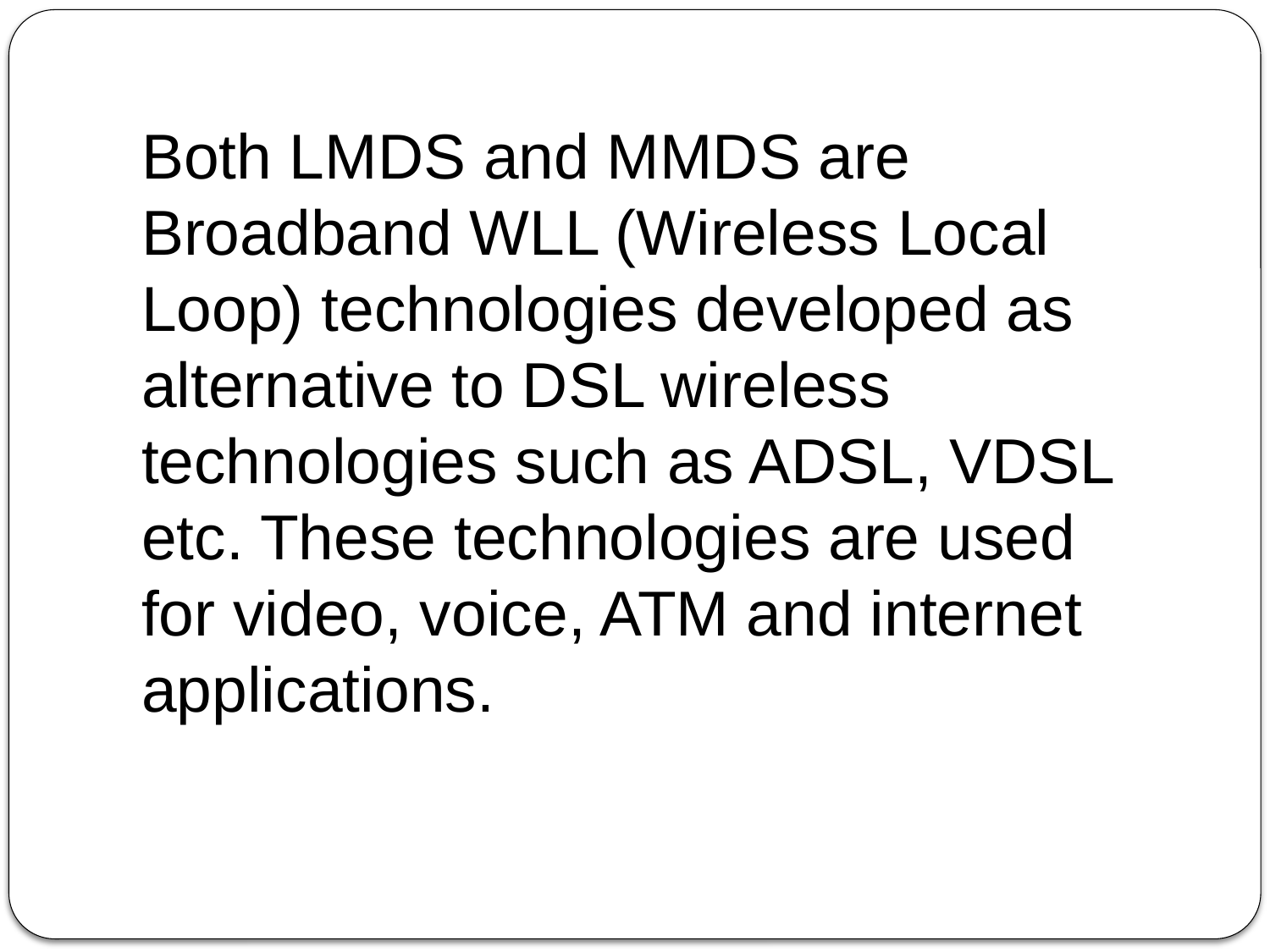

Both LMDS and MMDS are Broadband WLL (Wireless Local Loop) technologies developed as alternative to DSL wireless technologies such as ADSL, VDSL etc. These technologies are used for video, voice, ATM and internet applications.